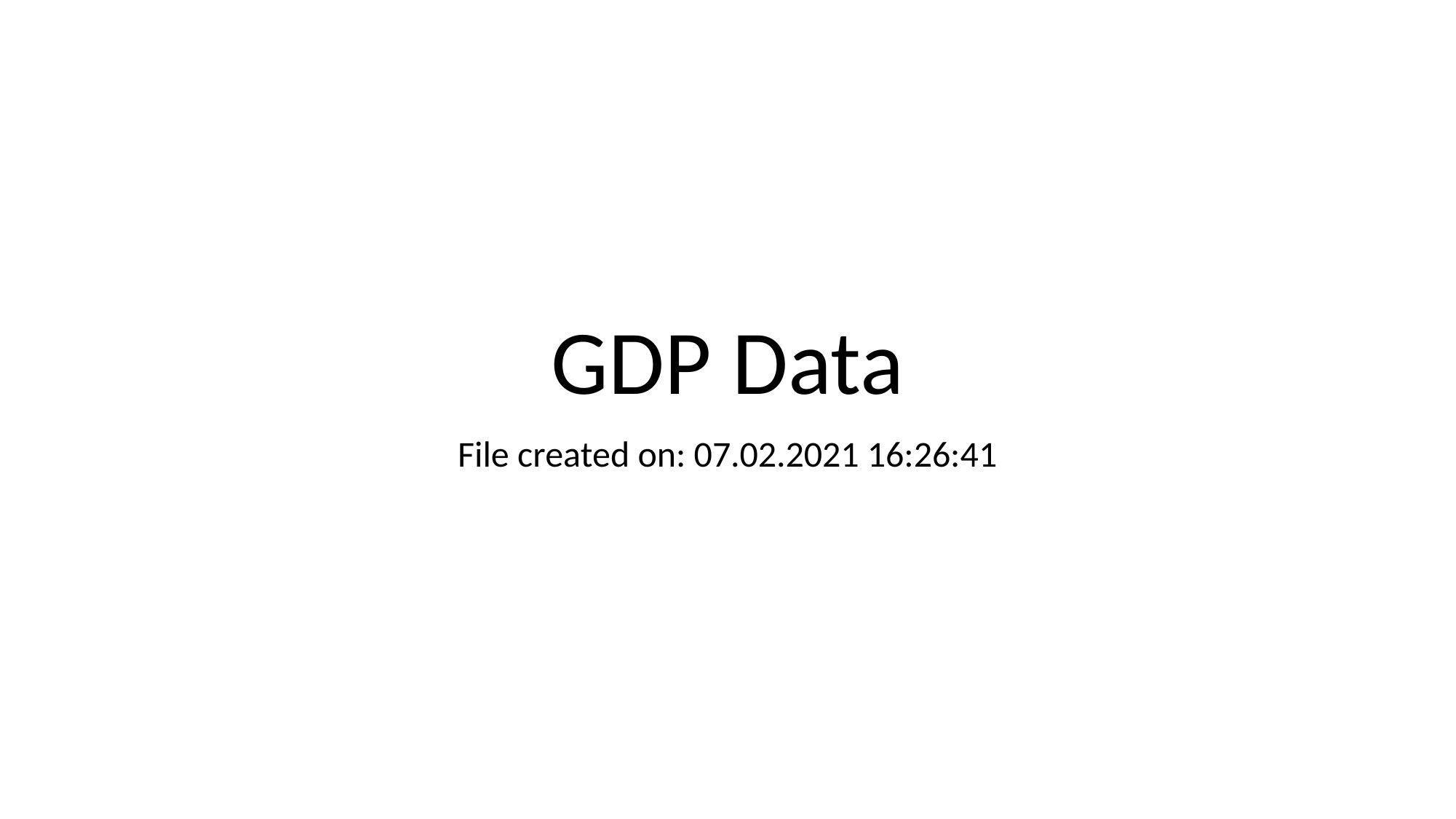

# GDP Data
File created on: 07.02.2021 16:26:41